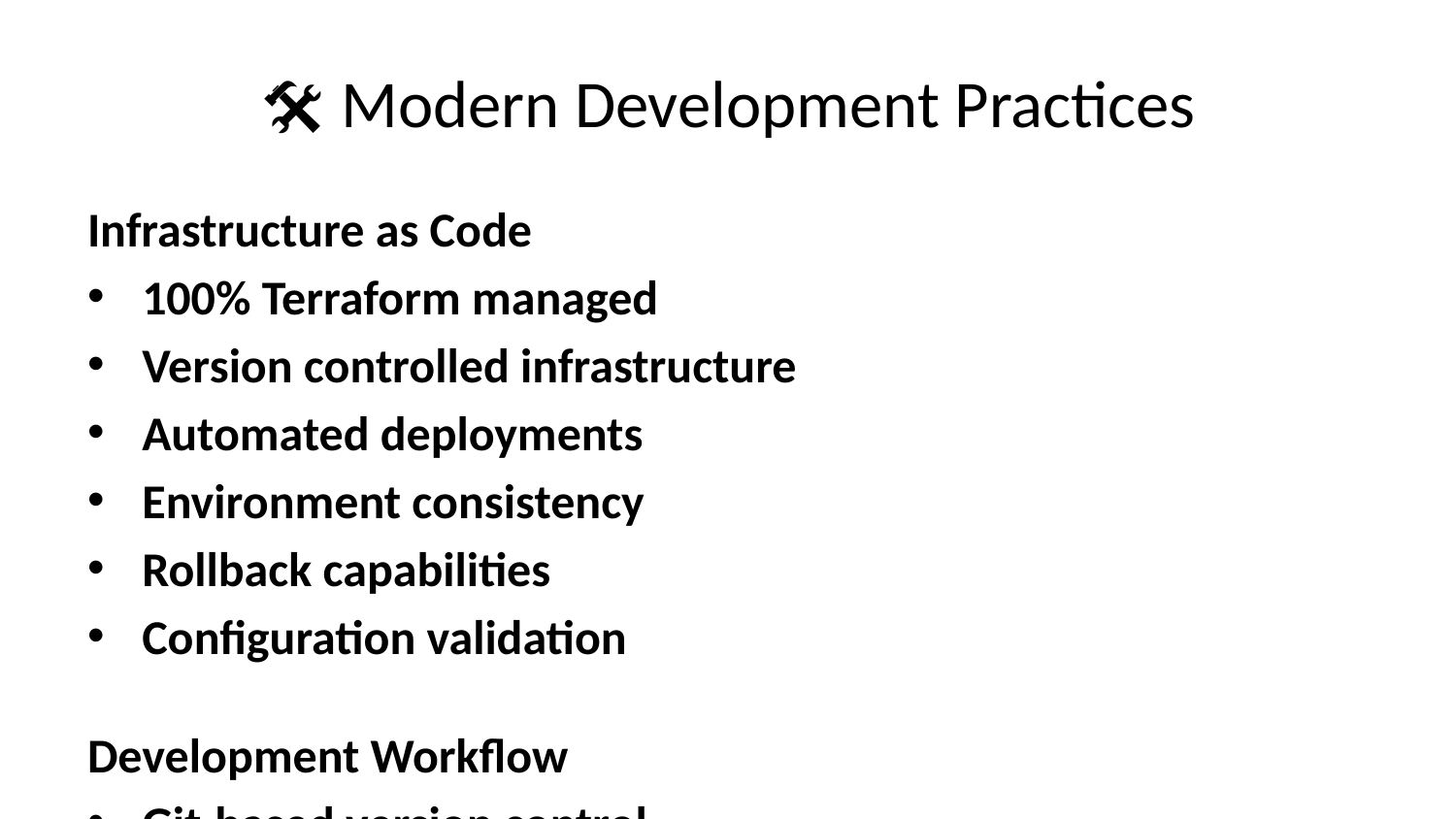

# 🛠️ Modern Development Practices
Infrastructure as Code
100% Terraform managed
Version controlled infrastructure
Automated deployments
Environment consistency
Rollback capabilities
Configuration validation
Development Workflow
Git-based version control
Automated testing pipeline
Continuous integration ready
Environment segregation
Feature branch development
Code review process
Quality Assurance
Comprehensive error handling
Input validation
Security best practices
Code documentation
Performance monitoring
Automated testing
Deployment Automation
One-command deployment
Resource cleanup automation
Environment management
Configuration validation
Monitoring integration
Health checks